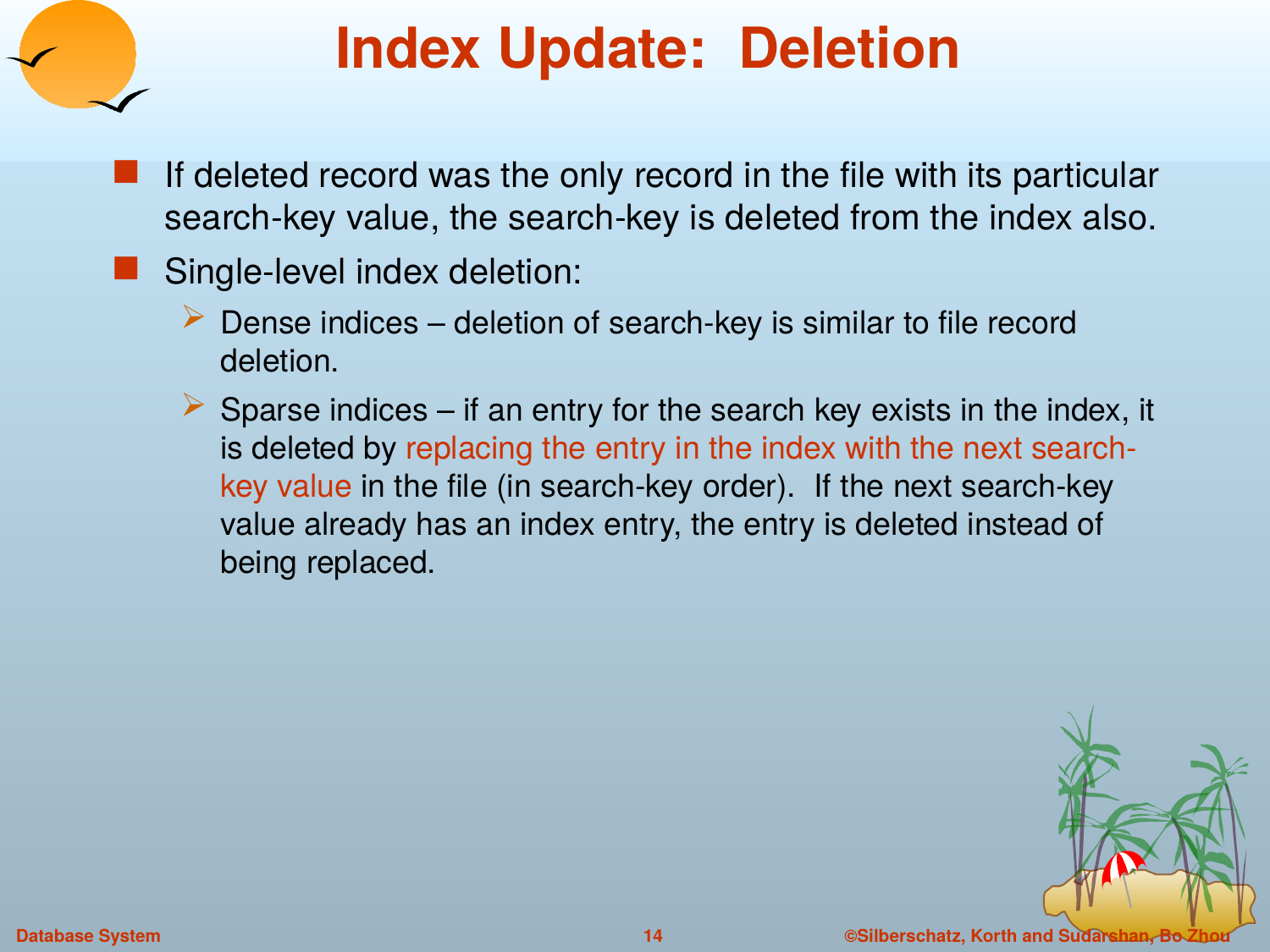

# Index Update:  Deletion
If deleted record was the only record in the file with its particular search-key value, the search-key is deleted from the index also.
Single-level index deletion:
Dense indices – deletion of search-key is similar to file record deletion.
Sparse indices – if an entry for the search key exists in the index, it is deleted by replacing the entry in the index with the next search-key value in the file (in search-key order).  If the next search-key value already has an index entry, the entry is deleted instead of being replaced.